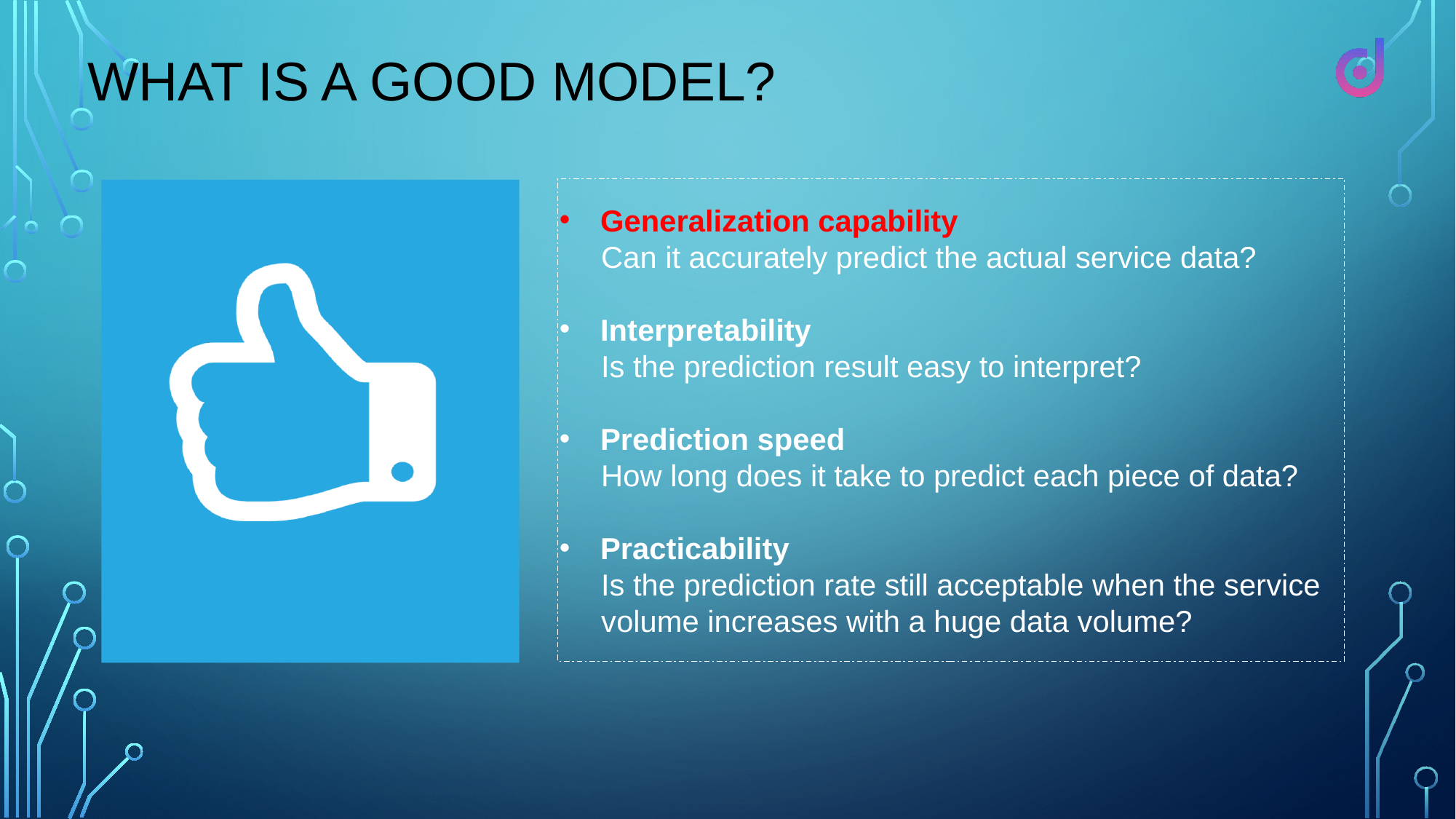

# What Is a Good Model?
Generalization capability
Can it accurately predict the actual service data?

Interpretability
Is the prediction result easy to interpret?

Prediction speed
How long does it take to predict each piece of data?

Practicability
Is the prediction rate still acceptable when the service volume increases with a huge data volume?